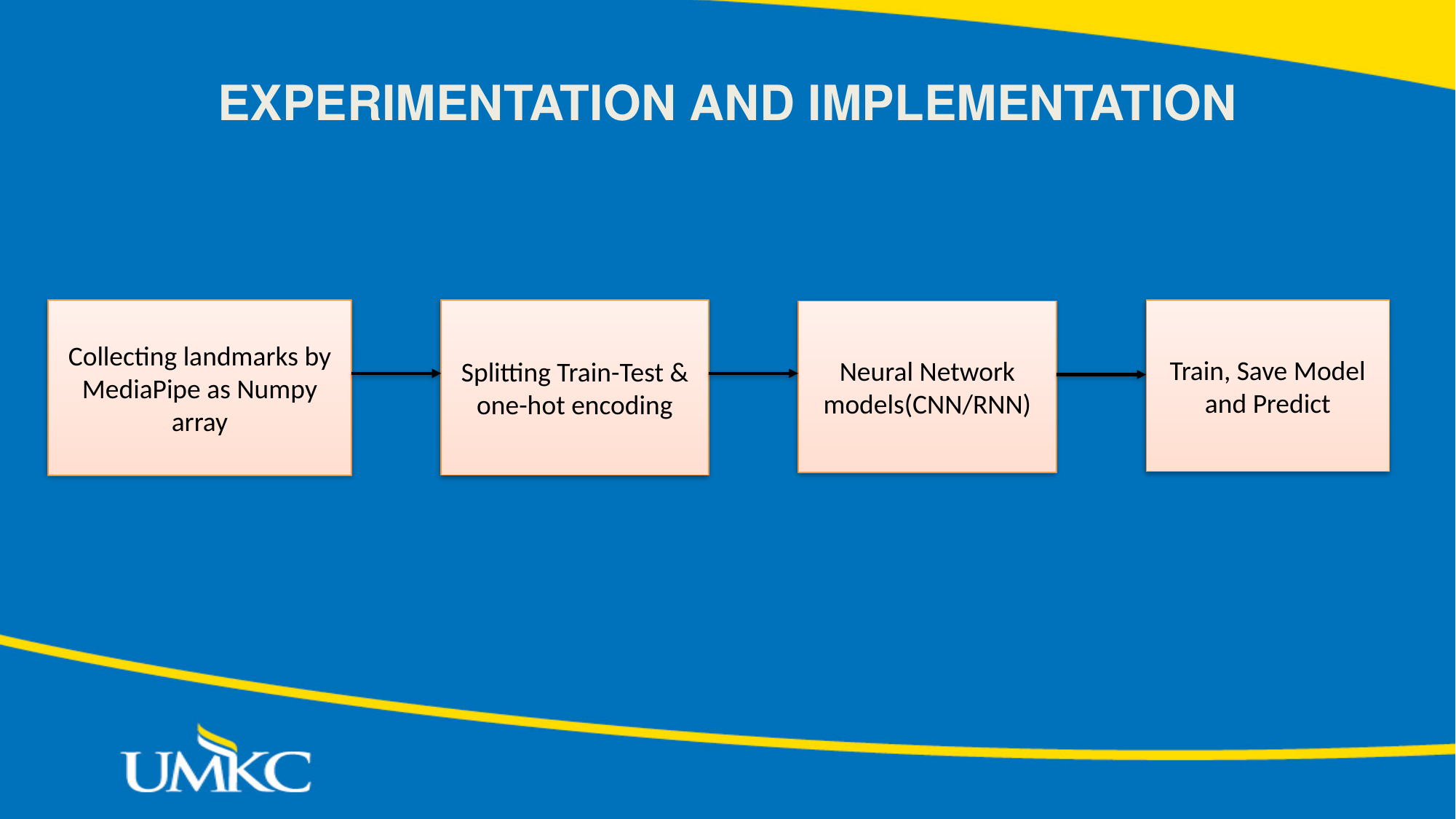

# EXPERIMENTATION AND IMPLEMENTATION
Splitting Train-Test & one-hot encoding
Train, Save Model and Predict
Collecting landmarks by MediaPipe as Numpy array
Neural Network models(CNN/RNN)